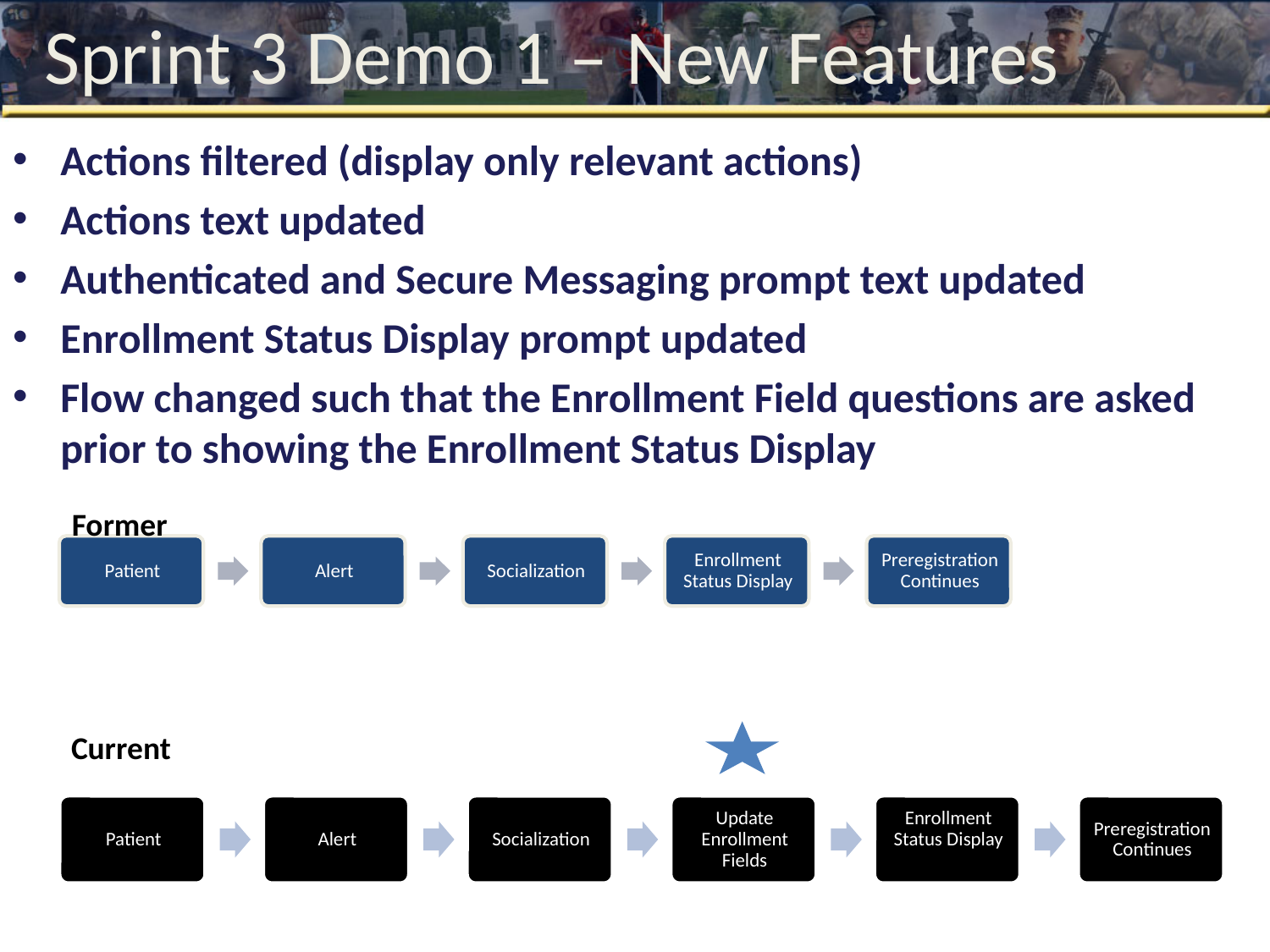

# Sprint 3 Demo 1 – New Features
Actions filtered (display only relevant actions)
Actions text updated
Authenticated and Secure Messaging prompt text updated
Enrollment Status Display prompt updated
Flow changed such that the Enrollment Field questions are asked prior to showing the Enrollment Status Display

Patient

Alert

Socialization

Enrollment Status Display

Preregistration Continues
Former
Patient

Alert

Socialization

Update Enrollment Fields

Enrollment Status Display

Preregistration Continues

Current